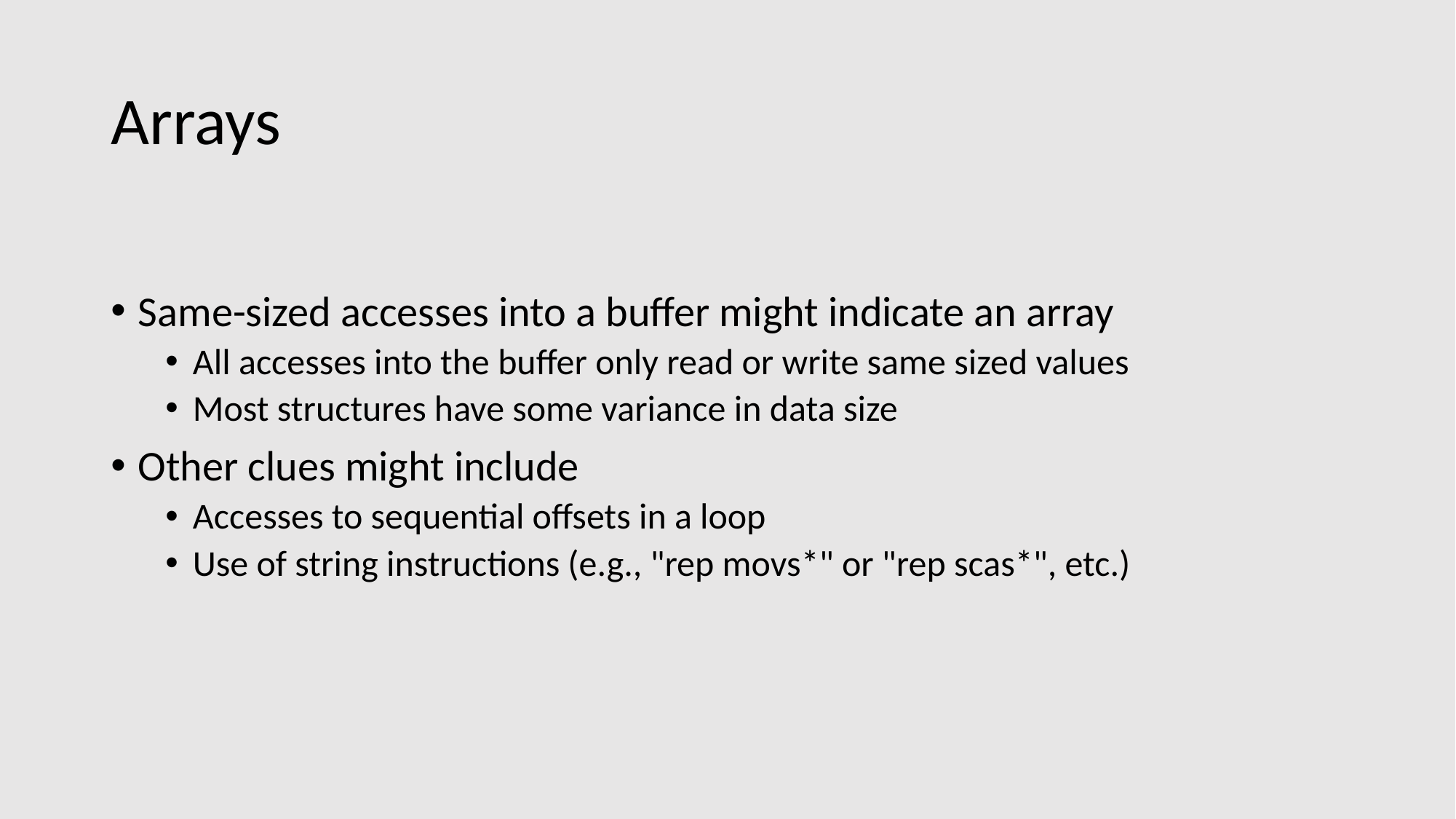

# Arrays

Same-sized accesses into a buffer might indicate an array
All accesses into the buffer only read or write same sized values
Most structures have some variance in data size
Other clues might include
Accesses to sequential offsets in a loop
Use of string instructions (e.g., "rep movs*" or "rep scas*", etc.)